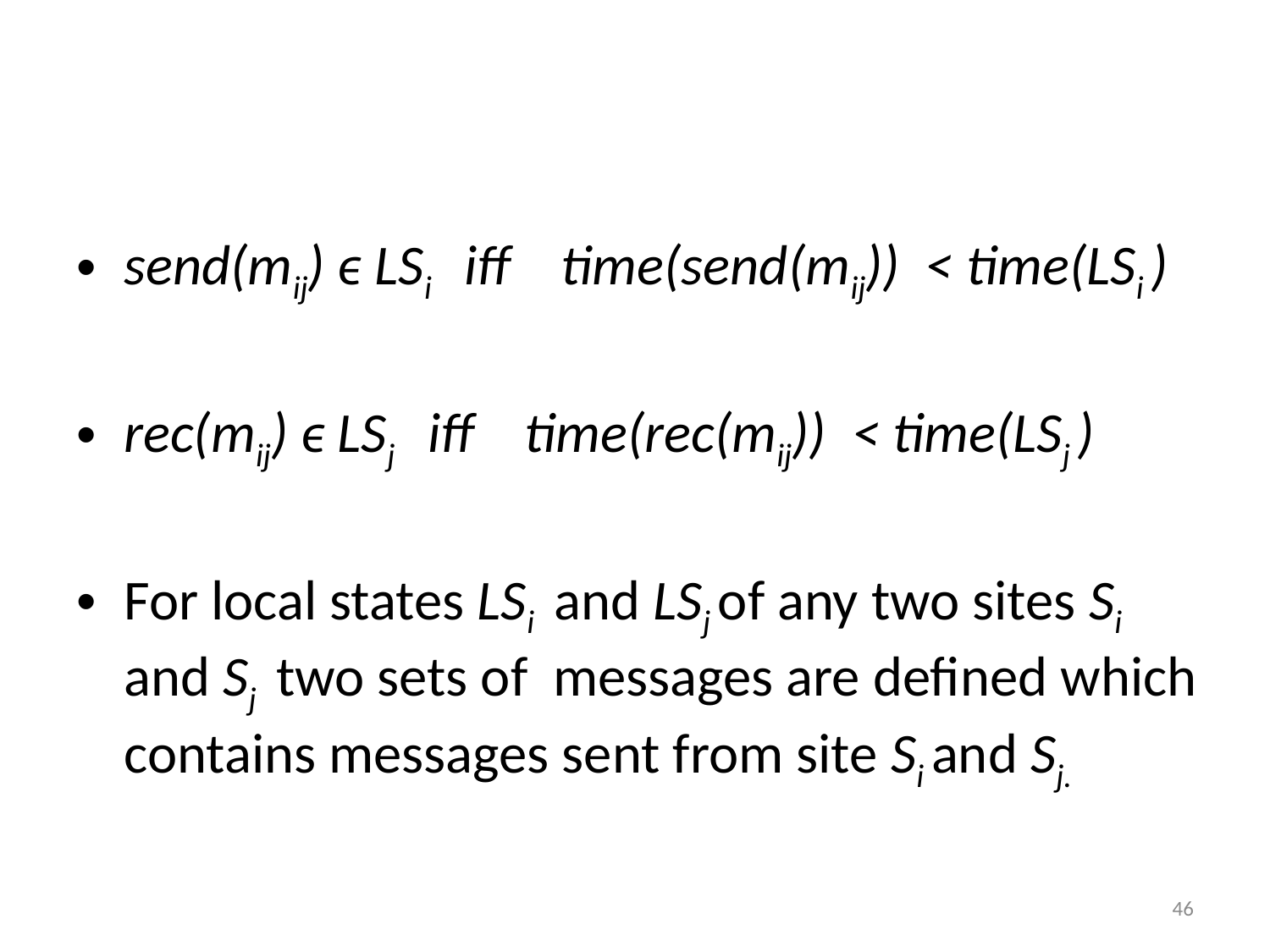

#
send(mij) ϵ LSi   iff    time(send(mij))  < time(LSi )

rec(mij) ϵ LSj   iff    time(rec(mij))  < time(LSj )

For local states LSi  and LSj of any two sites Si and Sj  two sets of  messages are defined which contains messages sent from site Si and Sj.
46